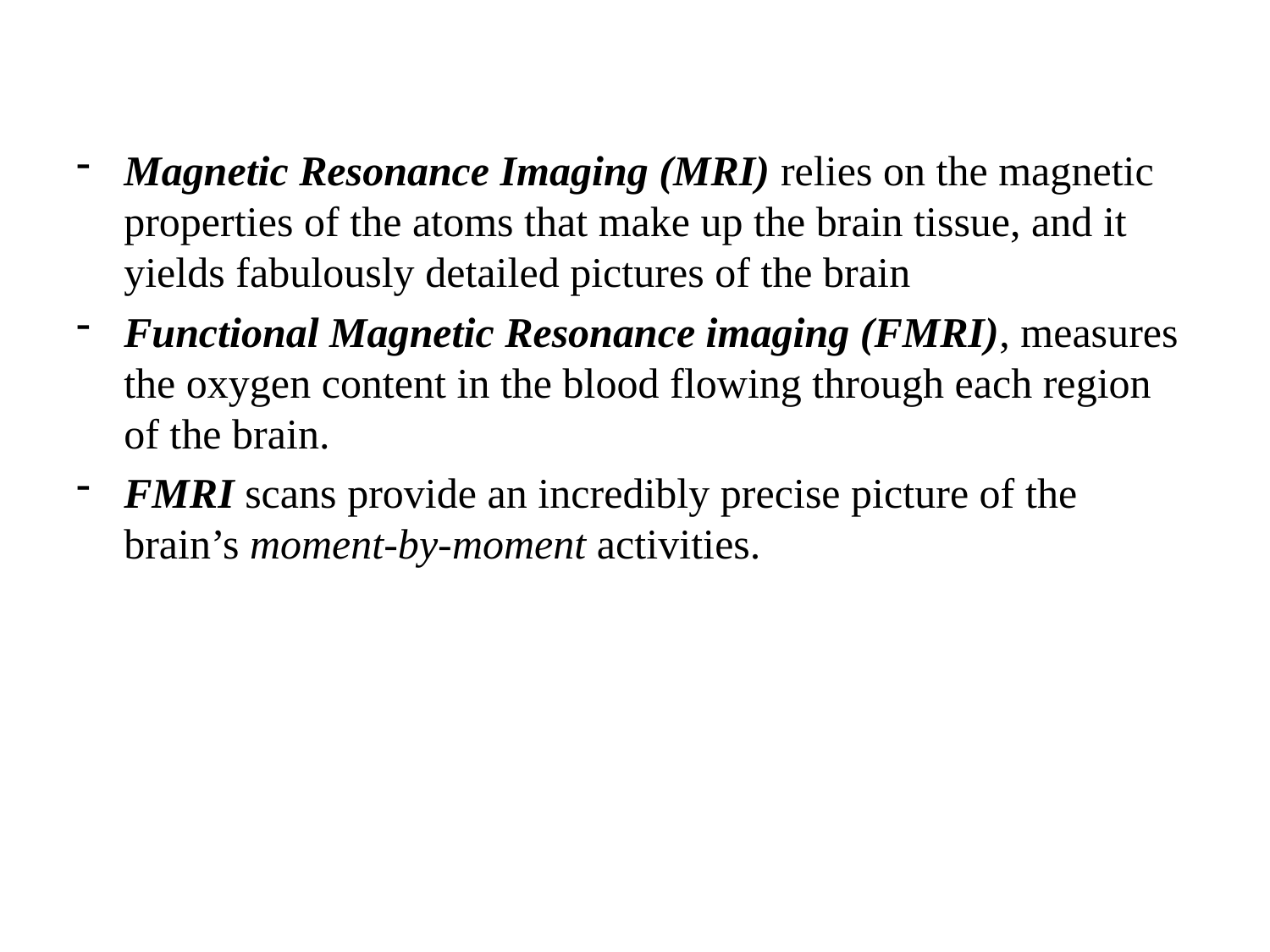

Magnetic Resonance Imaging (MRI) relies on the magnetic properties of the atoms that make up the brain tissue, and it yields fabulously detailed pictures of the brain
Functional Magnetic Resonance imaging (FMRI), measures the oxygen content in the blood flowing through each region of the brain.
FMRI scans provide an incredibly precise picture of the brain’s moment-by-moment activities.